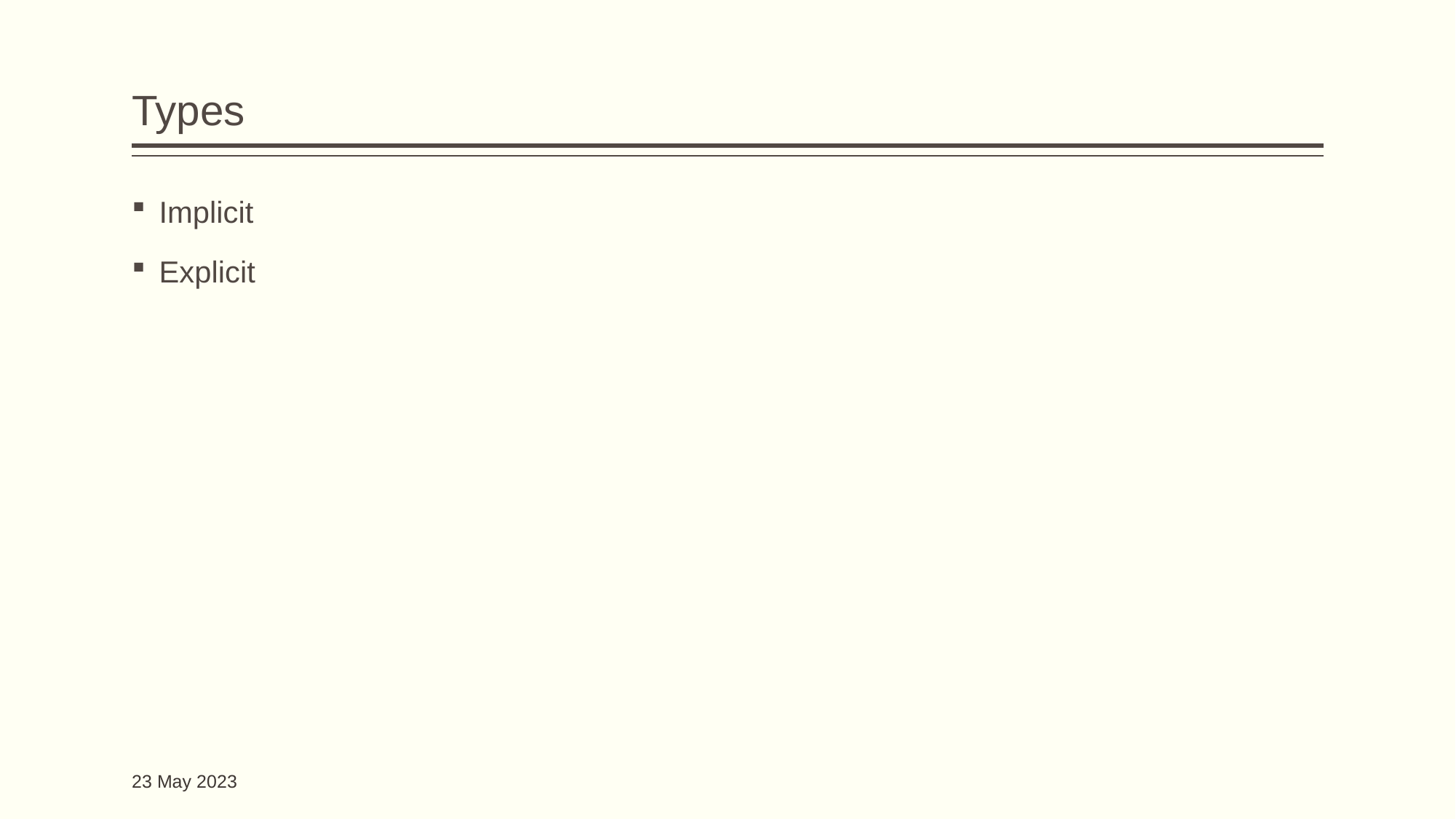

# Types
Implicit
Explicit
23 May 2023